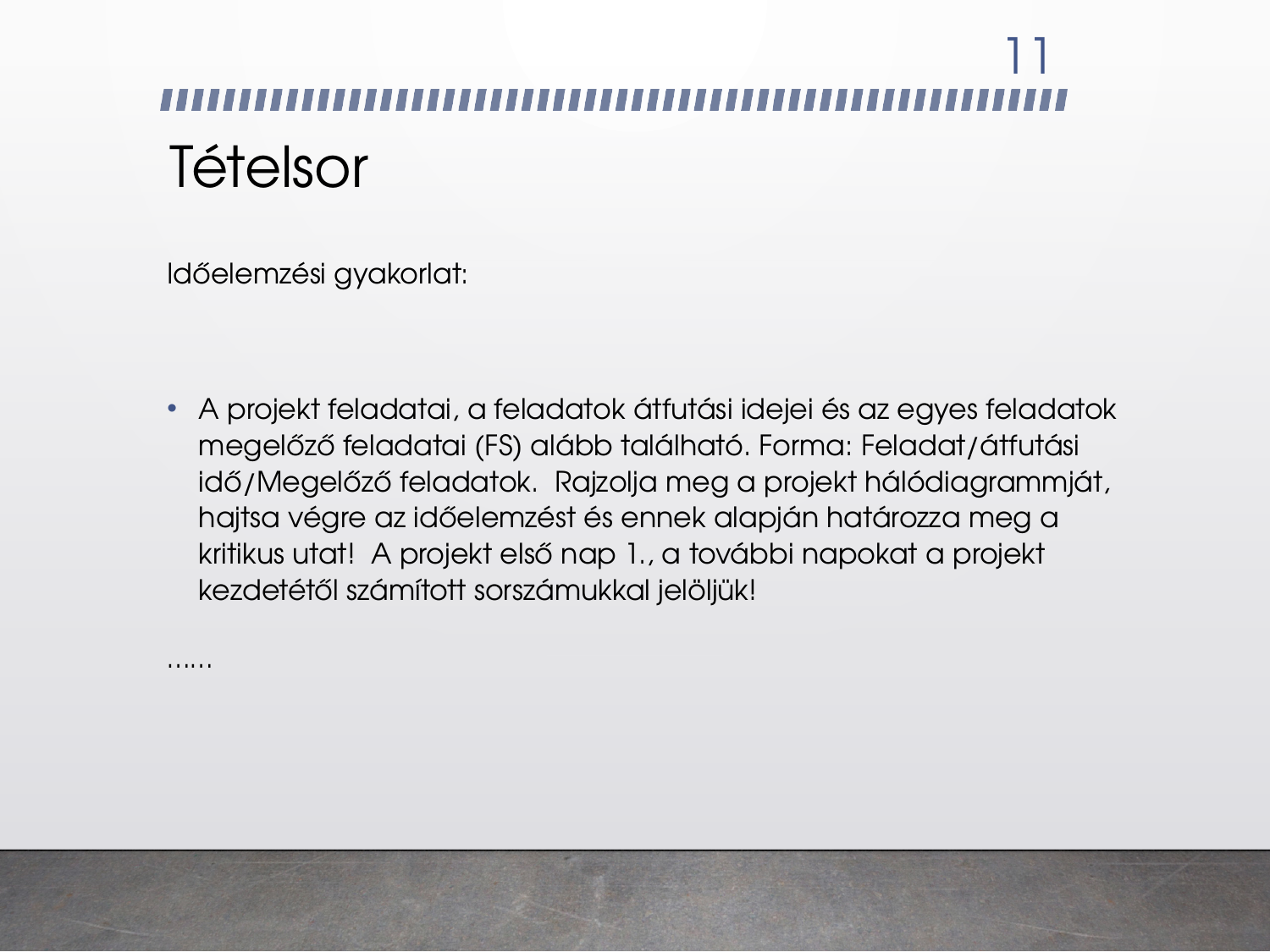

11
# Tételsor
Időelemzési gyakorlat:

A projekt feladatai, a feladatok átfutási idejei és az egyes feladatok megelőző feladatai (FS) alább található. Forma: Feladat/átfutási idő/Megelőző feladatok.  Rajzolja meg a projekt hálódiagrammját, hajtsa végre az időelemzést és ennek alapján határozza meg a kritikus utat!  A projekt első nap 1., a további napokat a projekt kezdetétől számított sorszámukkal jelöljük!
……